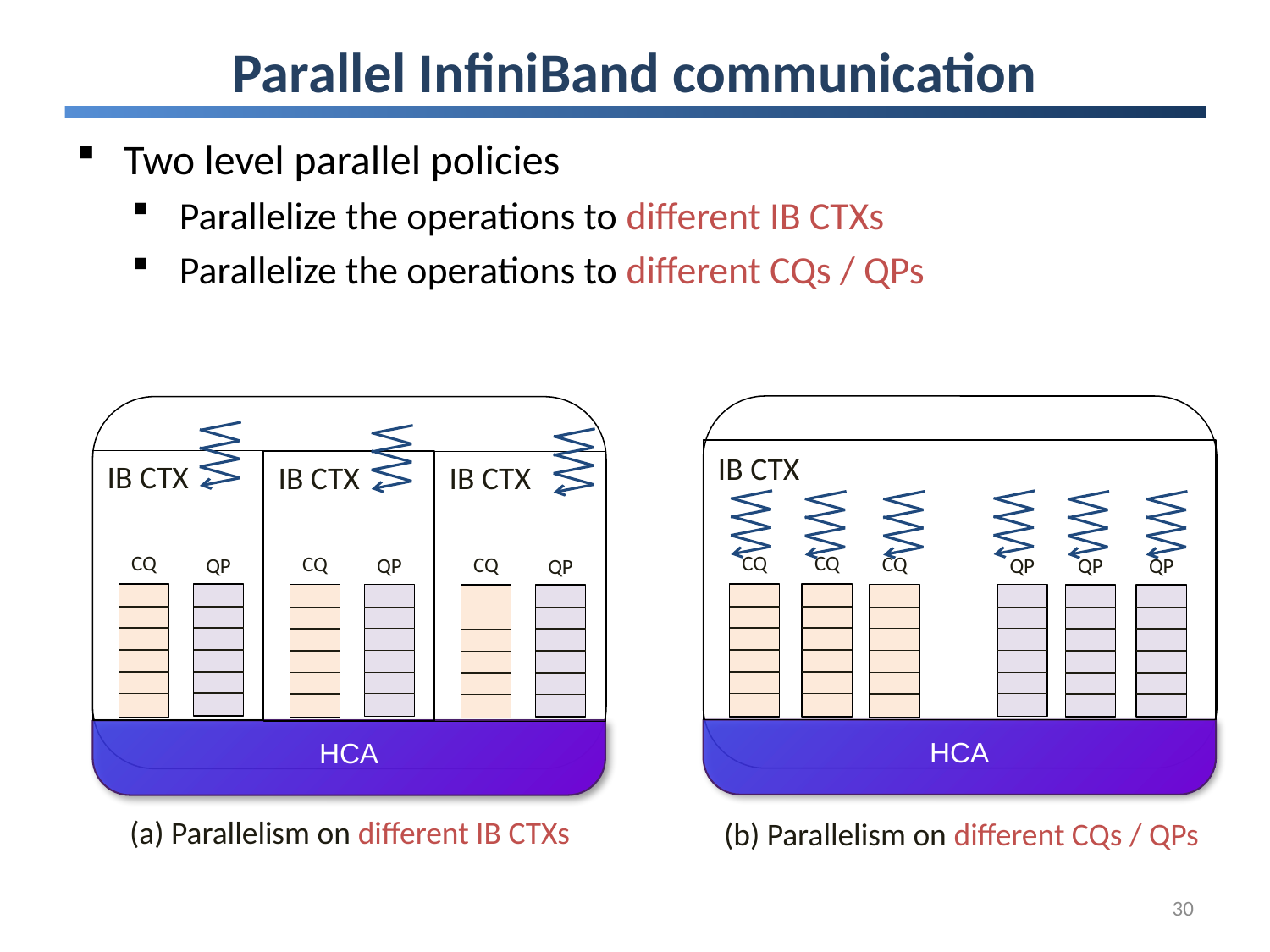

# Parallel InfiniBand communication
Two level parallel policies
Parallelize the operations to different IB CTXs
Parallelize the operations to different CQs / QPs

HCA

HCA

IB CTX
CQ
QP

IB CTX
CQ
QP

IB CTX
CQ
QP

IB CTX
CQ
CQ
CQ
QP

QP

QP

(a) Parallelism on different IB CTXs
(b) Parallelism on different CQs / QPs
30